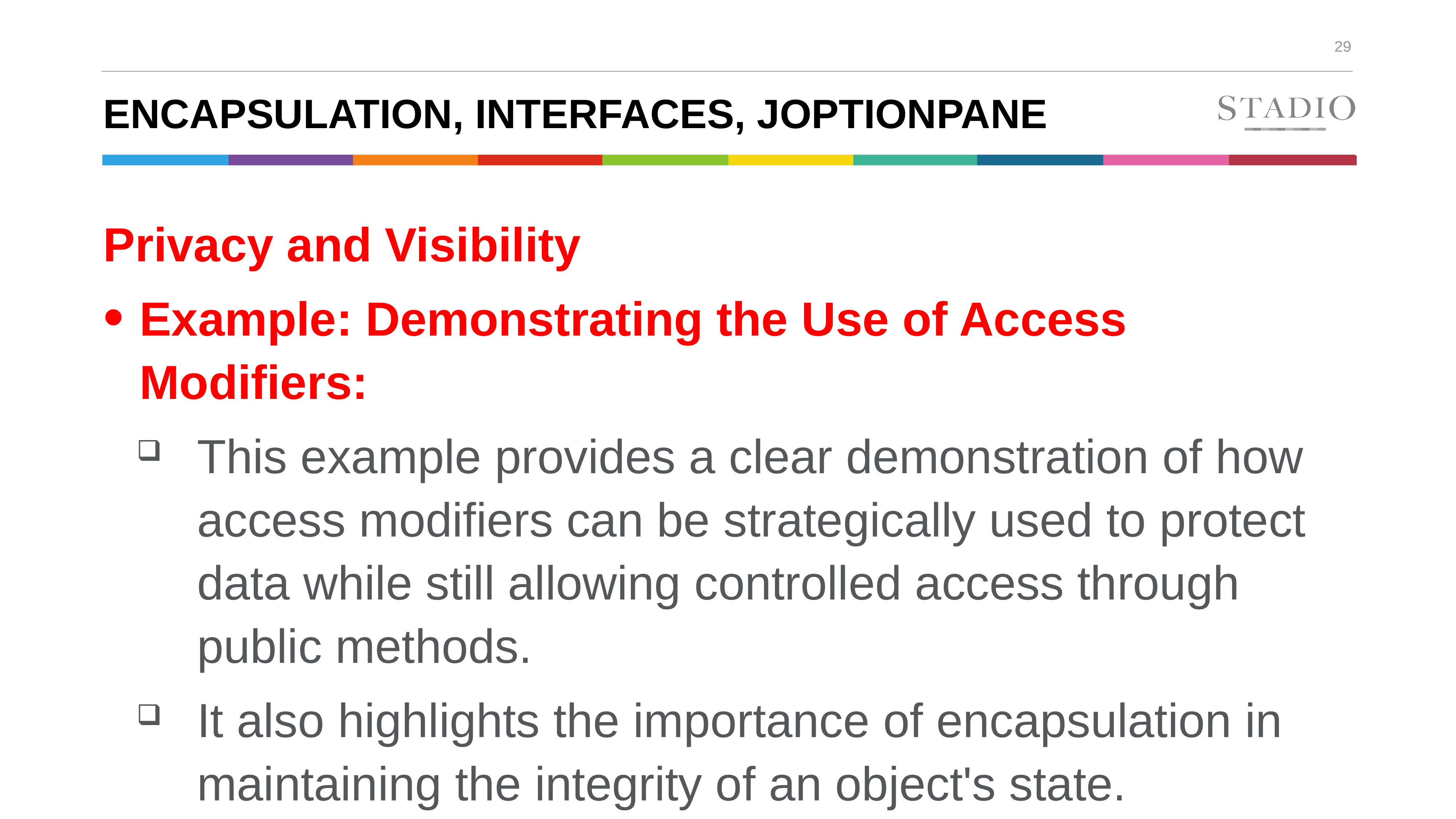

# Encapsulation, Interfaces, JOptionpane

Privacy and Visibility
Example: Demonstrating the Use of Access Modifiers:
This example provides a clear demonstration of how access modifiers can be strategically used to protect data while still allowing controlled access through public methods.
It also highlights the importance of encapsulation in maintaining the integrity of an object's state.